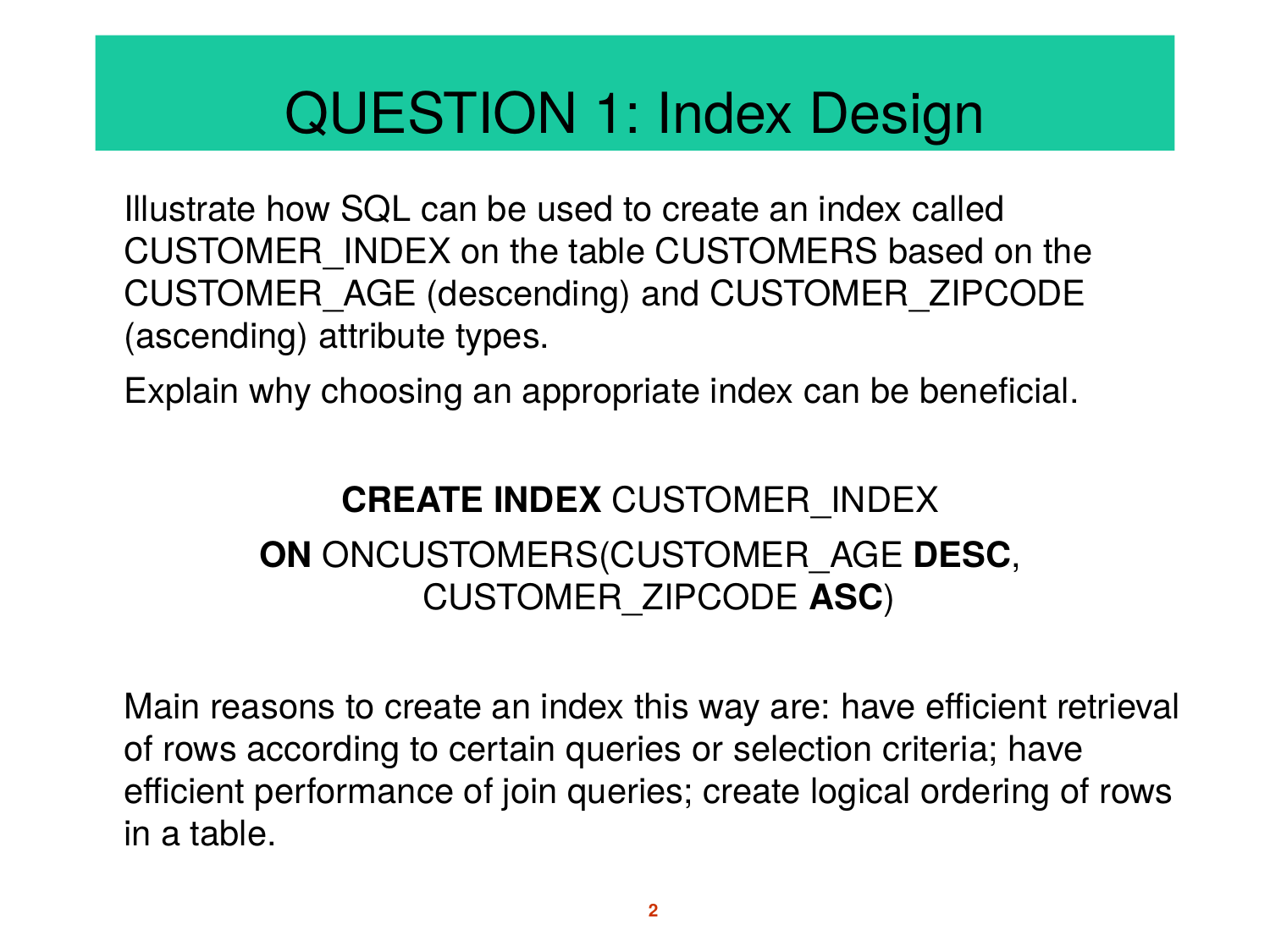

# QUESTION 1: Index Design
	Illustrate how SQL can be used to create an index called CUSTOMER_INDEX on the table CUSTOMERS based on the CUSTOMER_AGE (descending) and CUSTOMER_ZIPCODE (ascending) attribute types.
	Explain why choosing an appropriate index can be beneficial.

CREATE INDEX CUSTOMER_INDEX
ON ONCUSTOMERS(CUSTOMER_AGE DESC, CUSTOMER_ZIPCODE ASC)

	Main reasons to create an index this way are: have efficient retrieval of rows according to certain queries or selection criteria; have efficient performance of join queries; create logical ordering of rows in a table.